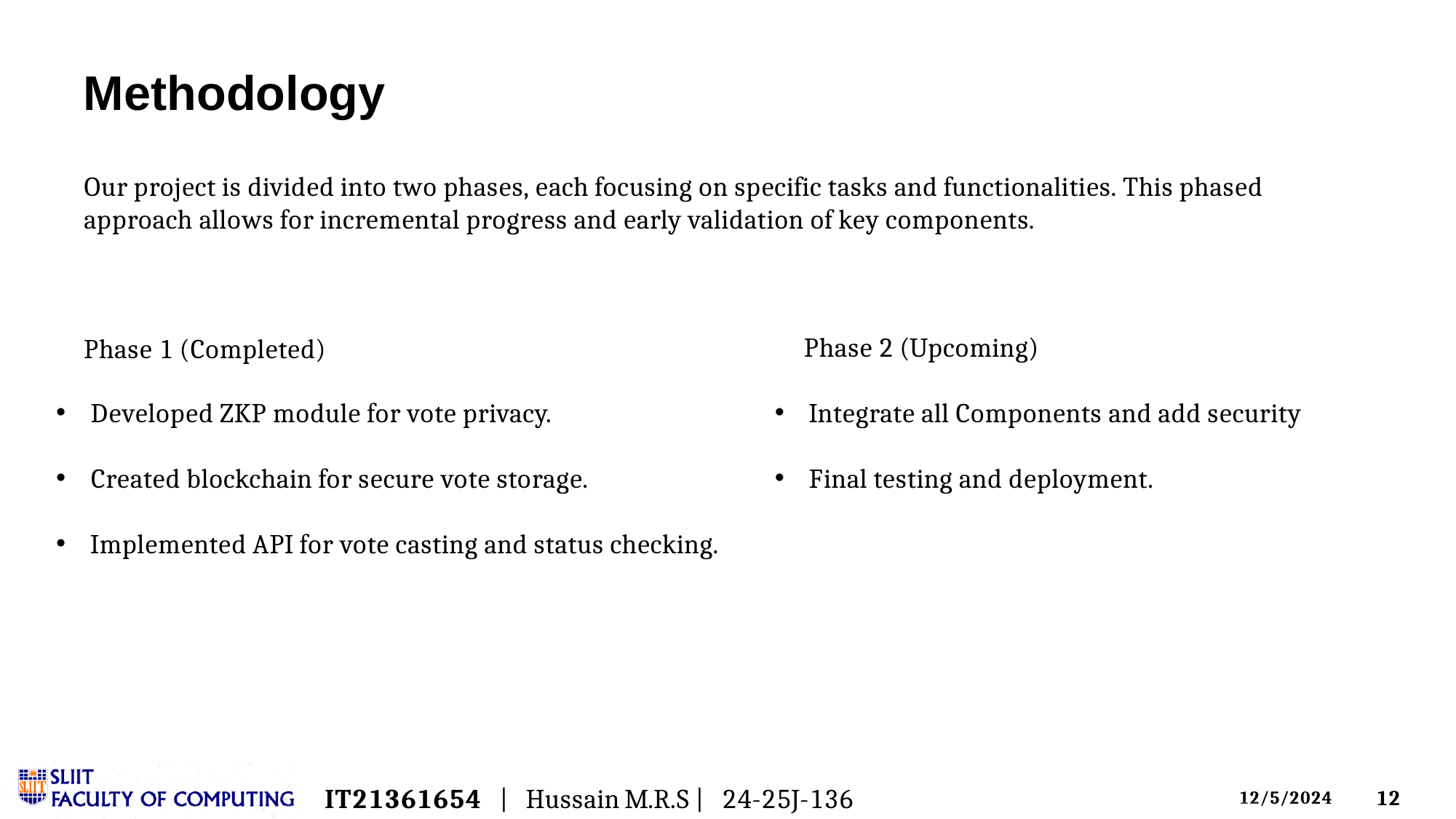

# Methodology
Our project is divided into two phases, each focusing on specific tasks and functionalities. This phased approach allows for incremental progress and early validation of key components.
Phase 2 (Upcoming)
Phase 1 (Completed)
Developed ZKP module for vote privacy.

Created blockchain for secure vote storage.

Implemented API for vote casting and status checking.

Integrate all Components and add security

Final testing and deployment.

IT21361654   |   Hussain M.R.S |   24-25J-136